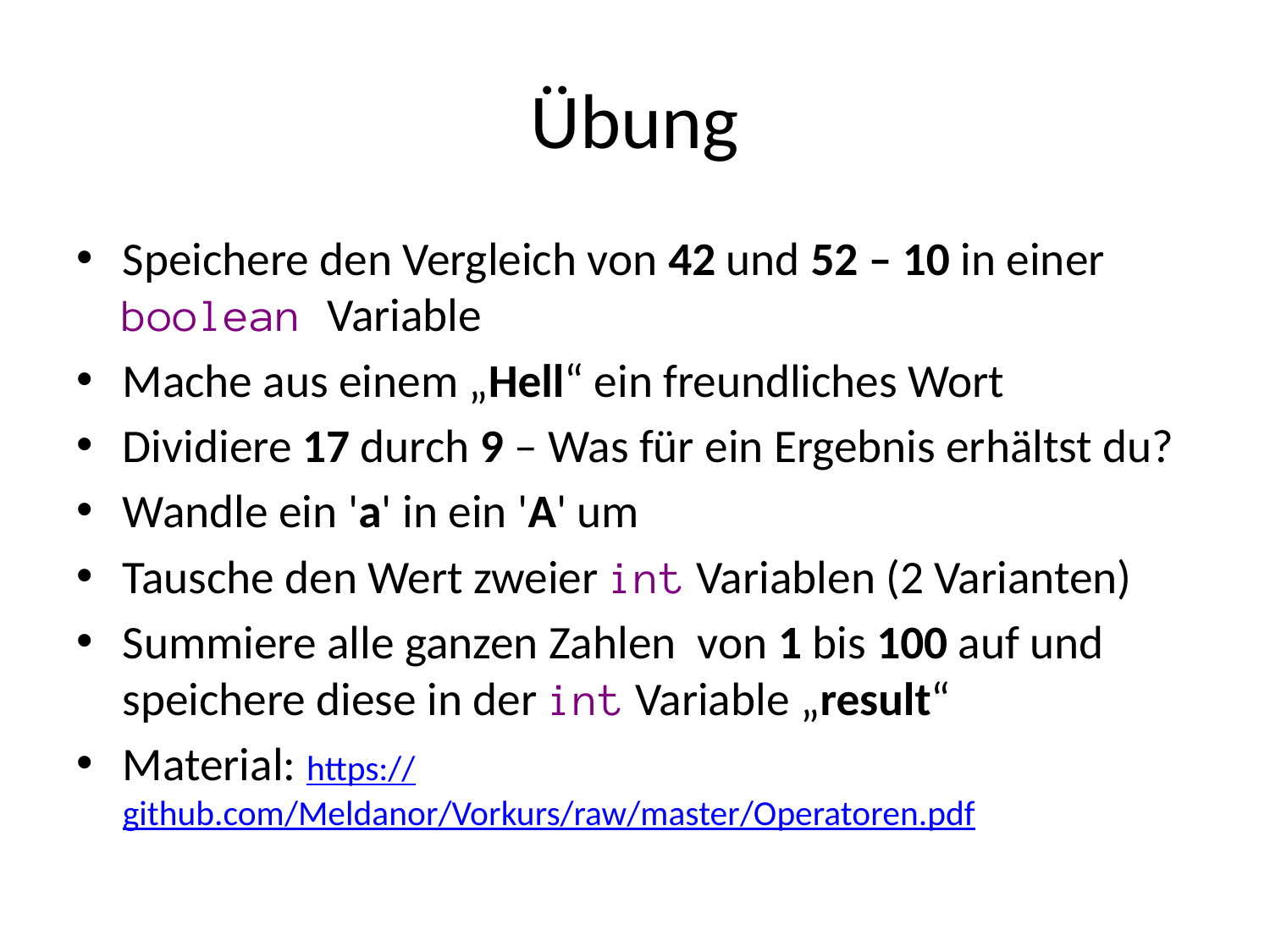

# Übung
Speichere den Vergleich von 42 und 52 – 10 in einer boolean Variable
Mache aus einem „Hell“ ein freundliches Wort
Dividiere 17 durch 9 – Was für ein Ergebnis erhältst du?
Wandle ein 'a' in ein 'A' um
Tausche den Wert zweier int Variablen (2 Varianten)
Summiere alle ganzen Zahlen  von 1 bis 100 auf und speichere diese in der int Variable „result“
Material: https://github.com/Meldanor/Vorkurs/raw/master/Operatoren.pdf